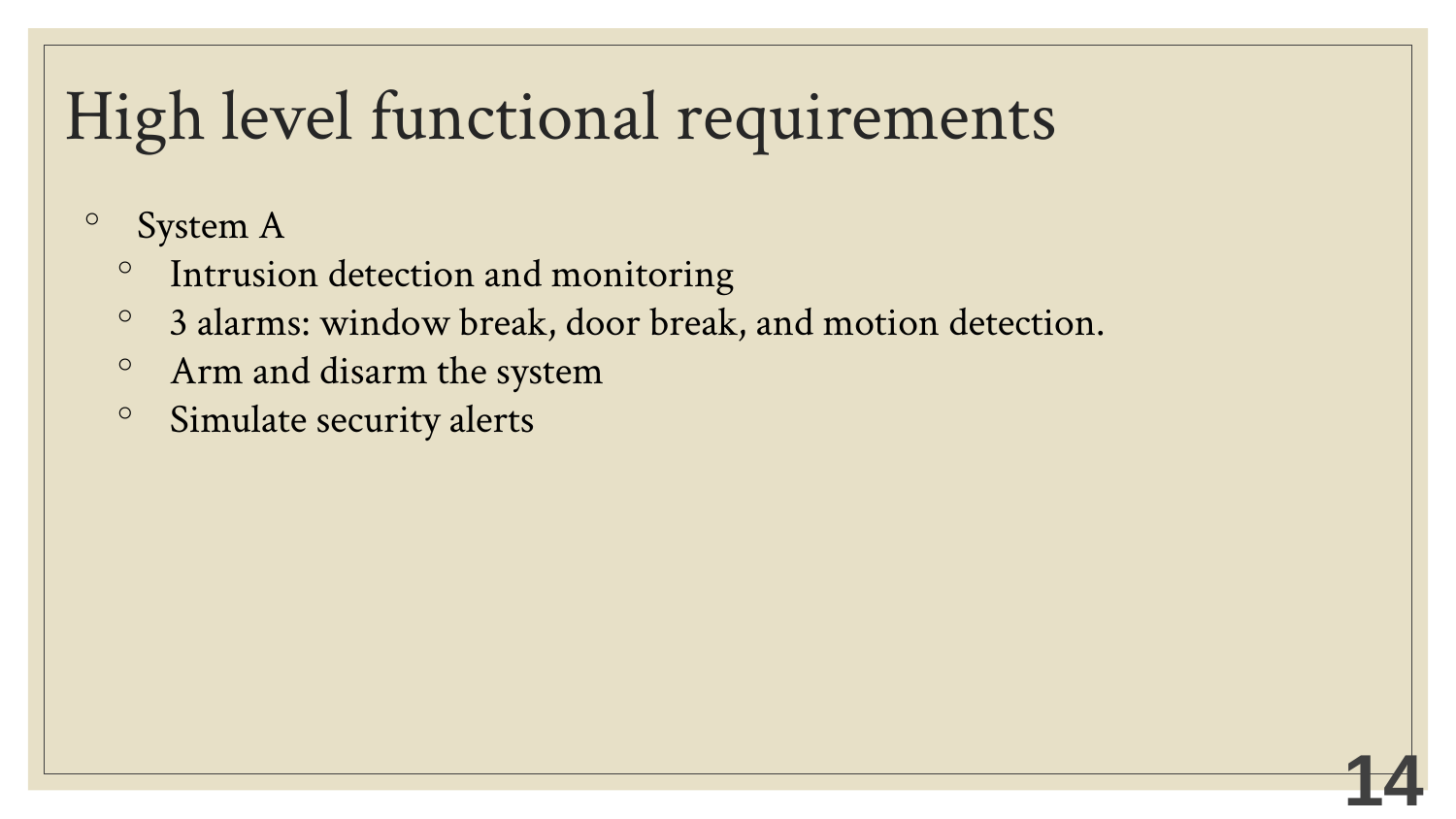

# High level functional requirements
System A
Intrusion detection and monitoring
3 alarms: window break, door break, and motion detection.
Arm and disarm the system
Simulate security alerts
14